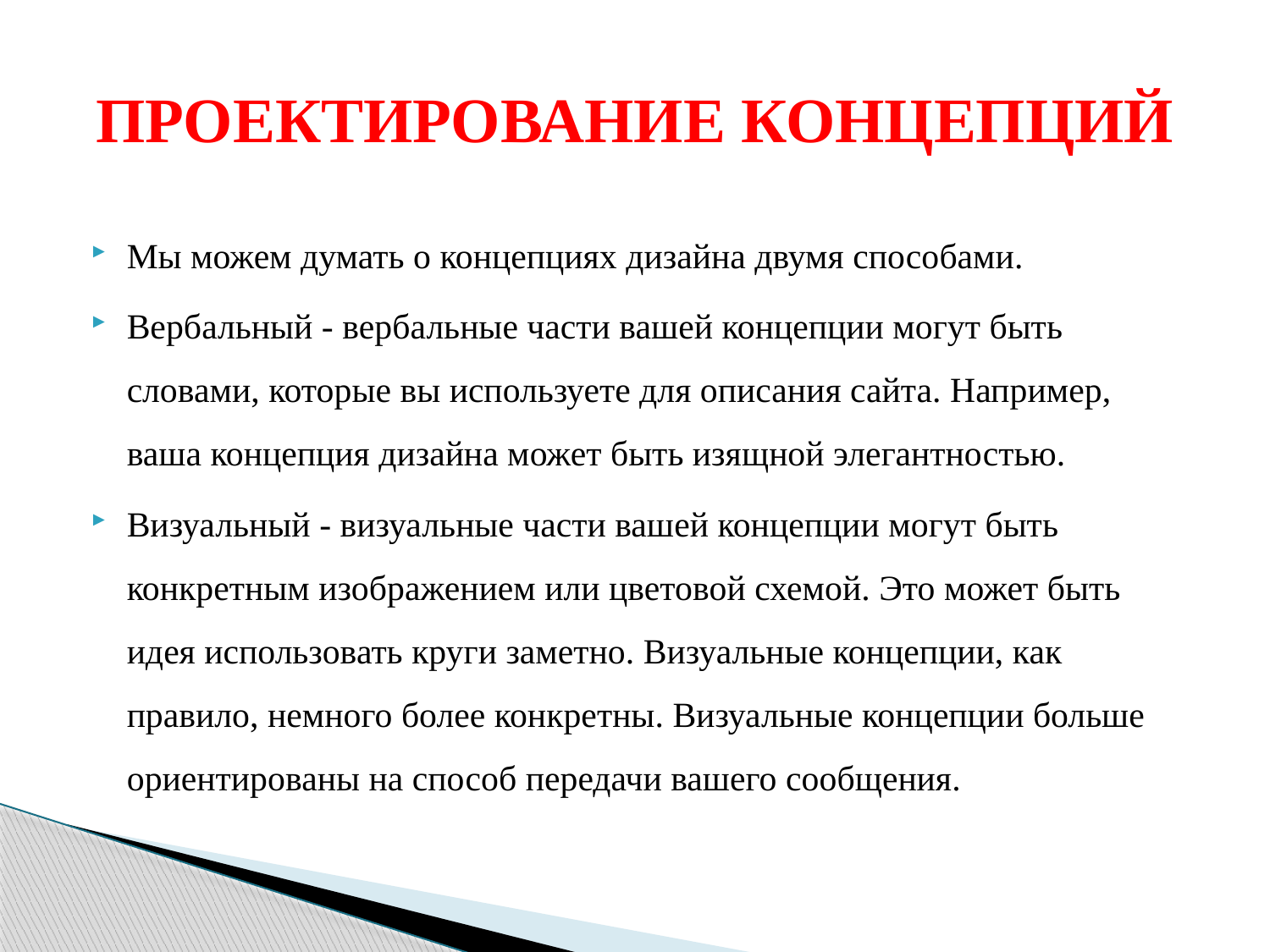

# ПРОЕКТИРОВАНИЕ КОНЦЕПЦИЙ
Мы можем думать о концепциях дизайна двумя способами.
Вербальный - вербальные части вашей концепции могут быть словами, которые вы используете для описания сайта. Например, ваша концепция дизайна может быть изящной элегантностью.
Визуальный - визуальные части вашей концепции могут быть конкретным изображением или цветовой схемой. Это может быть идея использовать круги заметно. Визуальные концепции, как правило, немного более конкретны. Визуальные концепции больше ориентированы на способ передачи вашего сообщения.